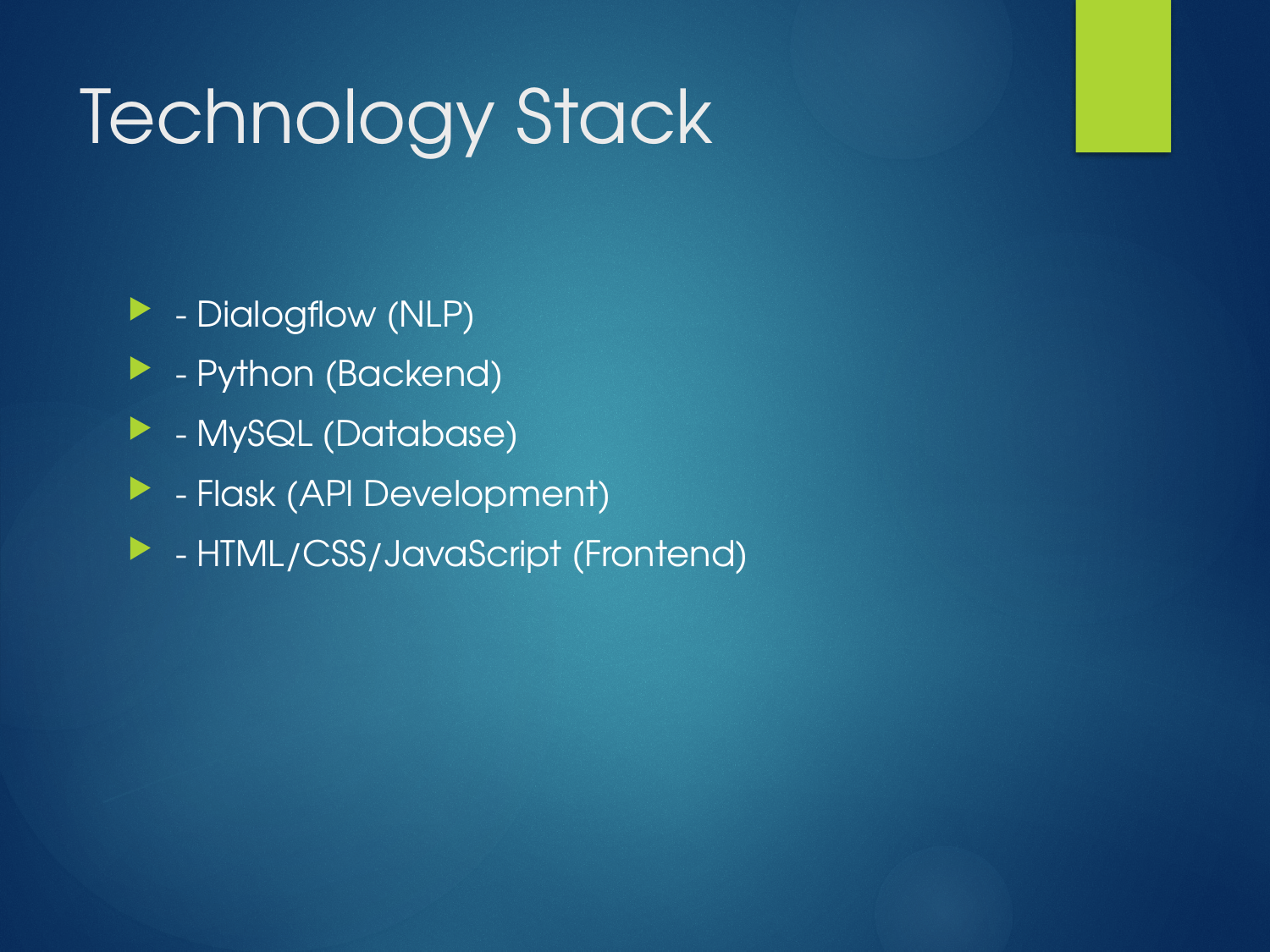

# Technology Stack
- Dialogflow (NLP)
- Python (Backend)
- MySQL (Database)
- Flask (API Development)
- HTML/CSS/JavaScript (Frontend)